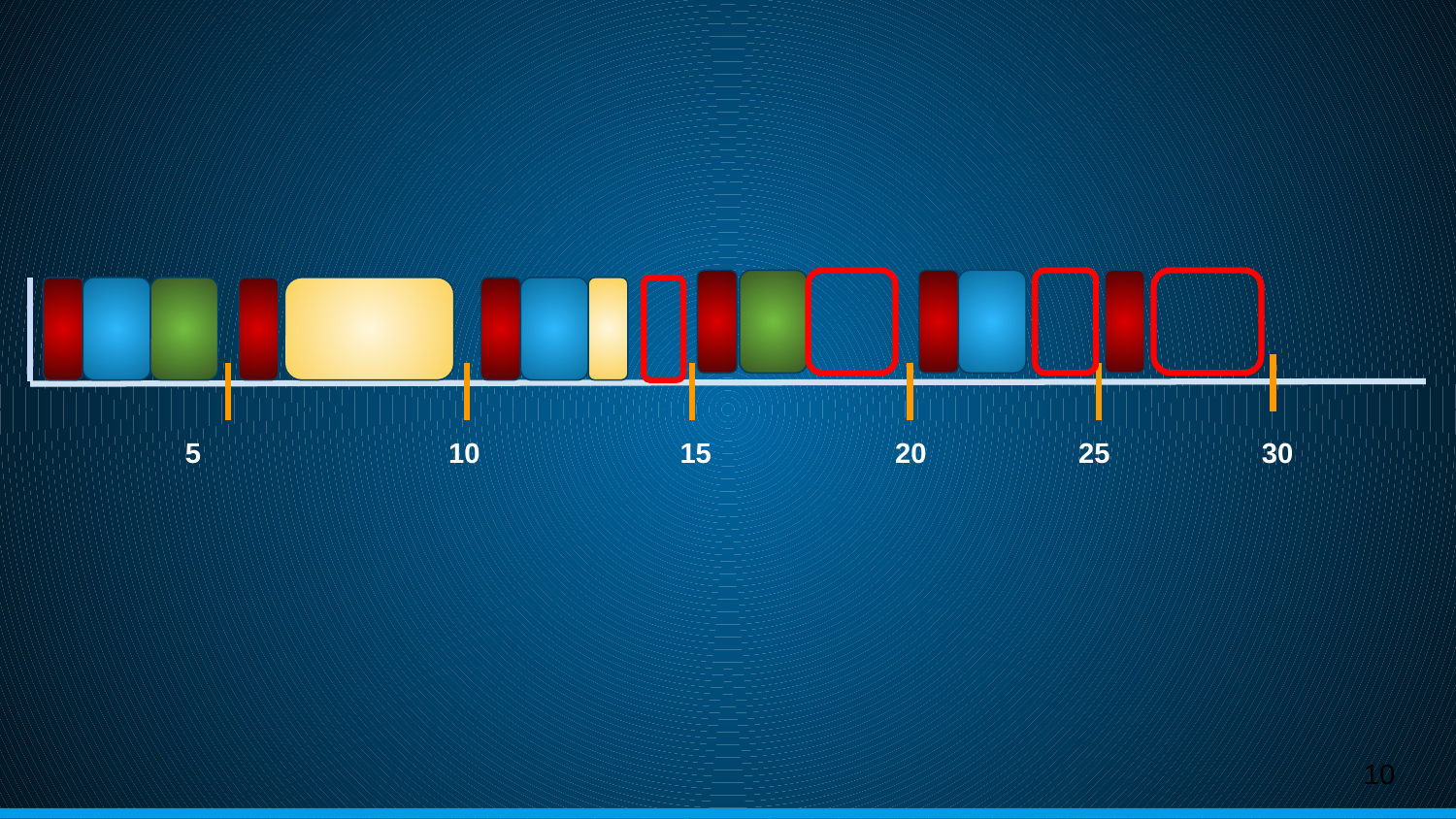

5                               10                         15                       20                   25                   30
10